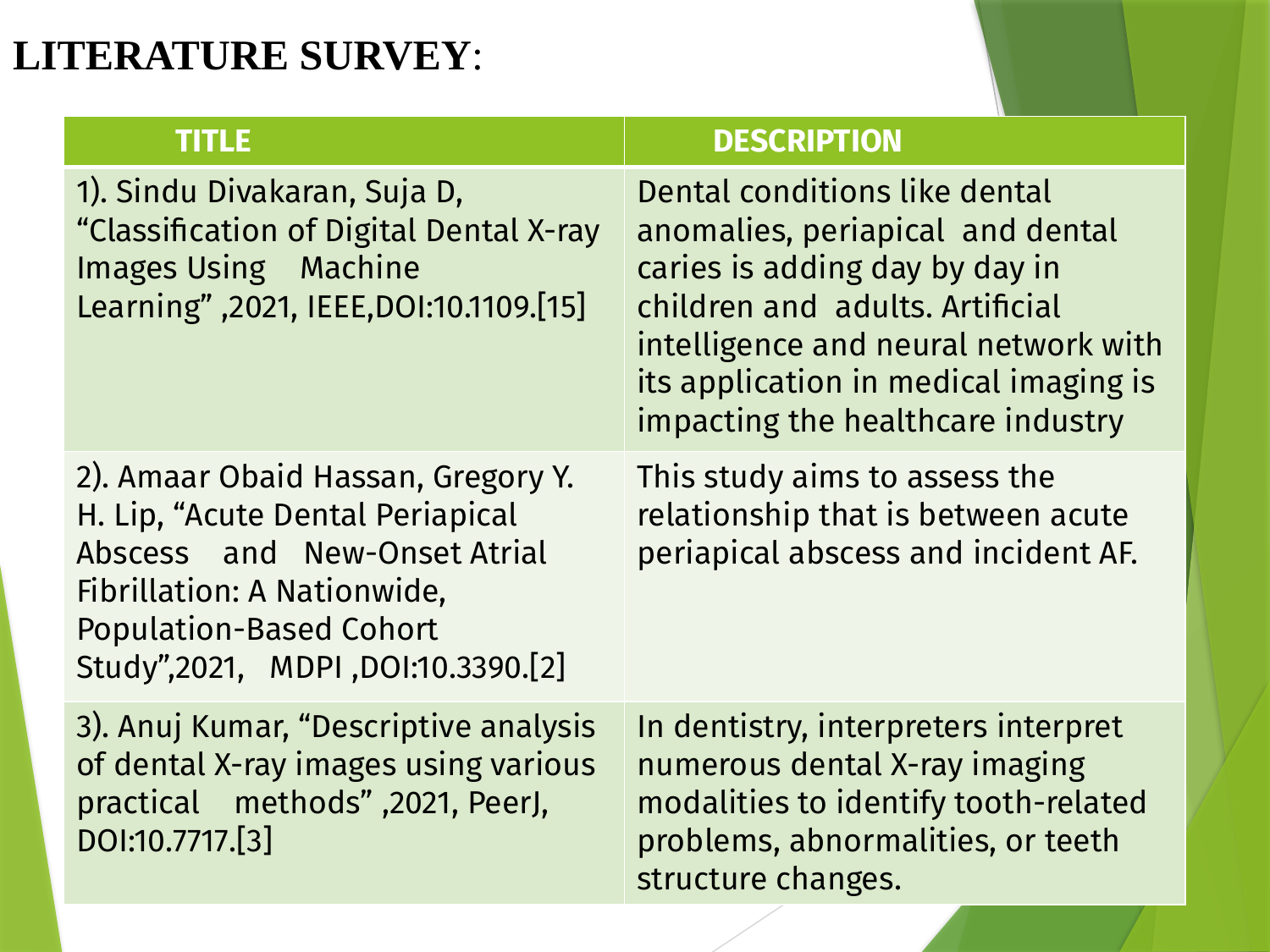

# LITERATURE SURVEY:
| TITLE | DESCRIPTION |
| --- | --- |
| 1). Sindu Divakaran, Suja D, “Classification of Digital Dental X-ray Images Using Machine Learning” ,2021, IEEE,DOI:10.1109.[15] | Dental conditions like dental anomalies, periapical  and dental caries is adding day by day in children and  adults. Artificial intelligence and neural network with its application in medical imaging is impacting the healthcare industry |
| 2). Amaar Obaid Hassan, Gregory Y. H. Lip, “Acute Dental Periapical Abscess and New-Onset Atrial Fibrillation: A Nationwide, Population-Based Cohort Study”,2021, MDPI ,DOI:10.3390.[2] | This study aims to assess the relationship that is between acute periapical abscess and incident AF. |
| 3). Anuj Kumar, “Descriptive analysis of dental X-ray images using various practical methods” ,2021, PeerJ, DOI:10.7717.[3] | In dentistry, interpreters interpret numerous dental X-ray imaging modalities to identify tooth-related problems, abnormalities, or teeth structure changes. |